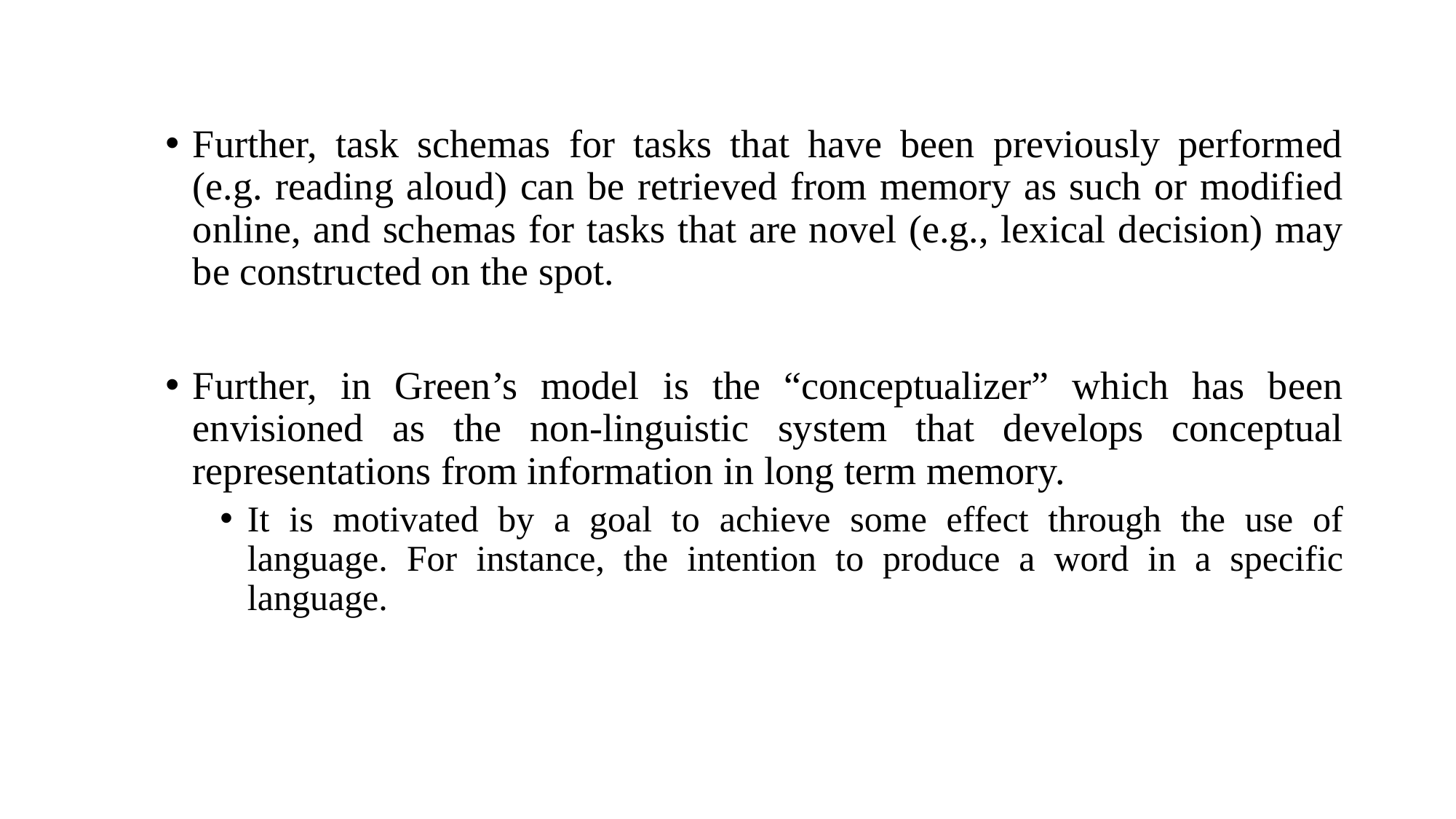

Further, task schemas for tasks that have been previously performed (e.g. reading aloud) can be retrieved from memory as such or modified online, and schemas for tasks that are novel (e.g., lexical decision) may be constructed on the spot.

Further, in Green’s model is the “conceptualizer” which has been envisioned as the non-linguistic system that develops conceptual representations from information in long term memory.
It is motivated by a goal to achieve some effect through the use of language. For instance, the intention to produce a word in a specific language.